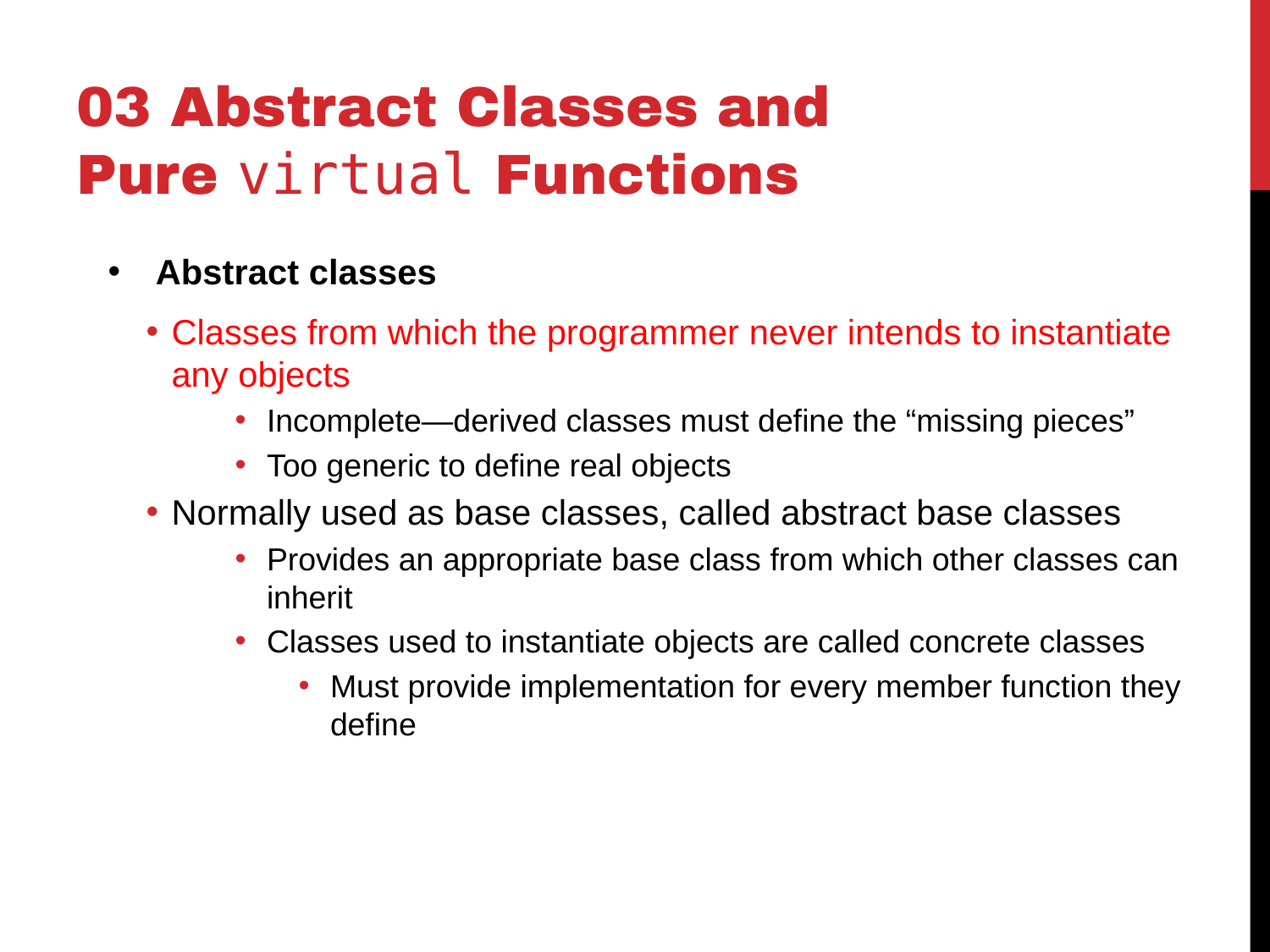

# 03 Abstract Classes and Pure virtual Functions
Abstract classes
Classes from which the programmer never intends to instantiate any objects
Incomplete—derived classes must define the “missing pieces”
Too generic to define real objects
Normally used as base classes, called abstract base classes
Provides an appropriate base class from which other classes can inherit
Classes used to instantiate objects are called concrete classes
Must provide implementation for every member function they define